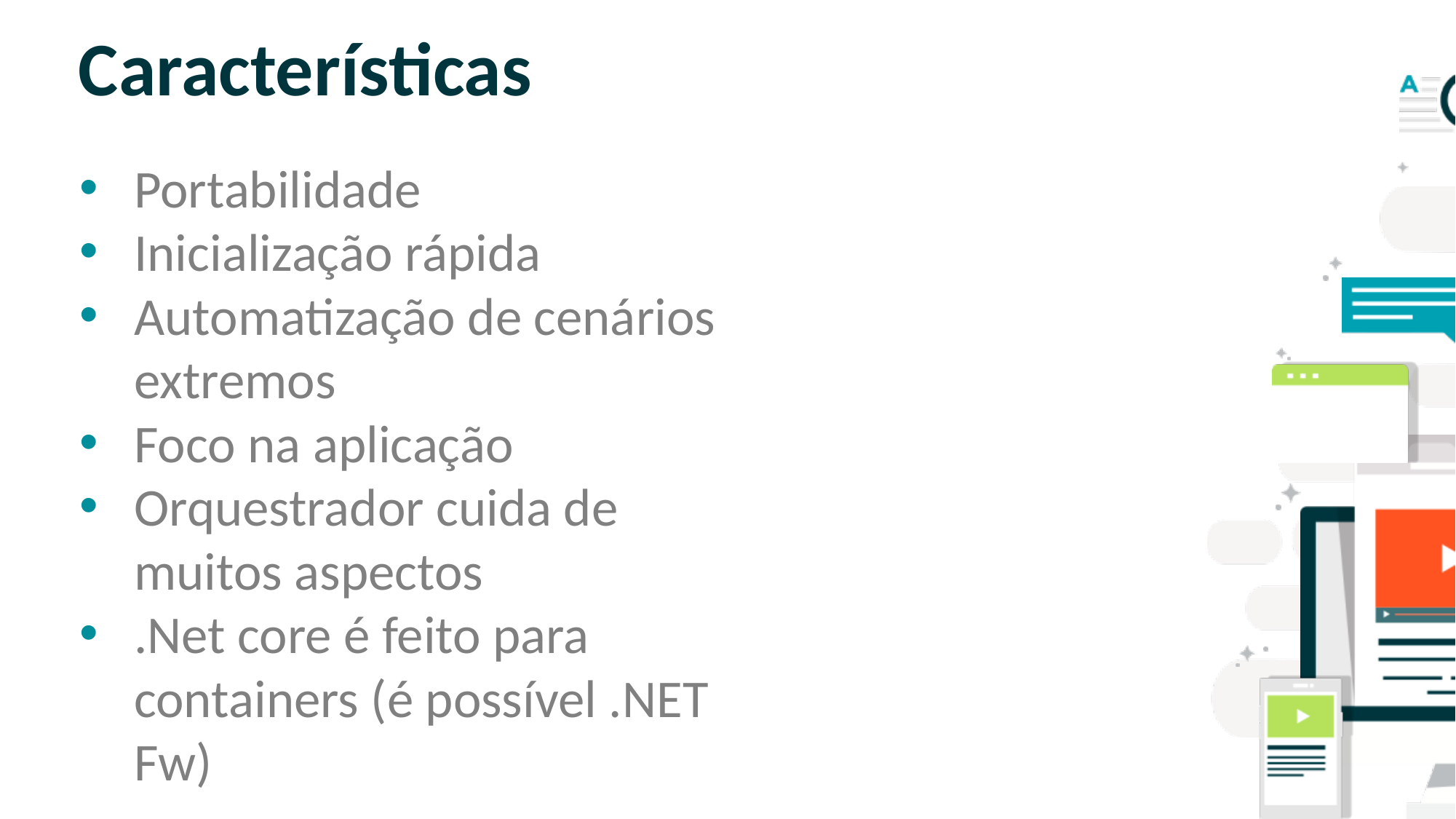

# Características
Portabilidade
Inicialização rápida
Automatização de cenários extremos
Foco na aplicação
Orquestrador cuida de muitos aspectos
.Net core é feito para containers (é possível .NET Fw)
SLIDE PARA TEXTO CORRIDO
OBS: NÃO É ACONSELHÁVEL COLOCAR
MUITO TEXTO NOS SLIDES